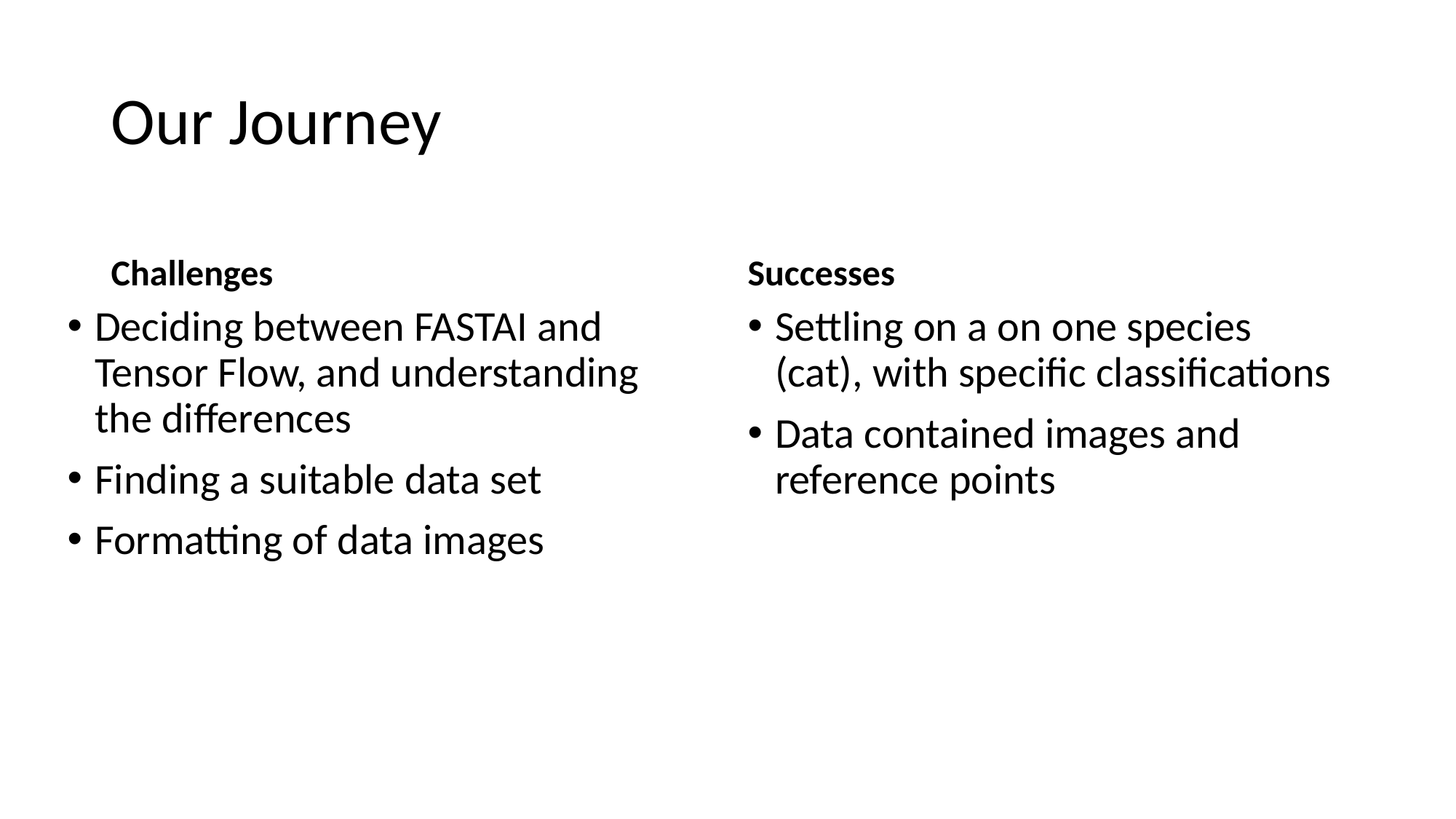

# Our Journey
Challenges
Successes
Deciding between FASTAI and Tensor Flow, and understanding the differences
Finding a suitable data set
Formatting of data images

Settling on a on one species (cat), with specific classifications
Data contained images and reference points